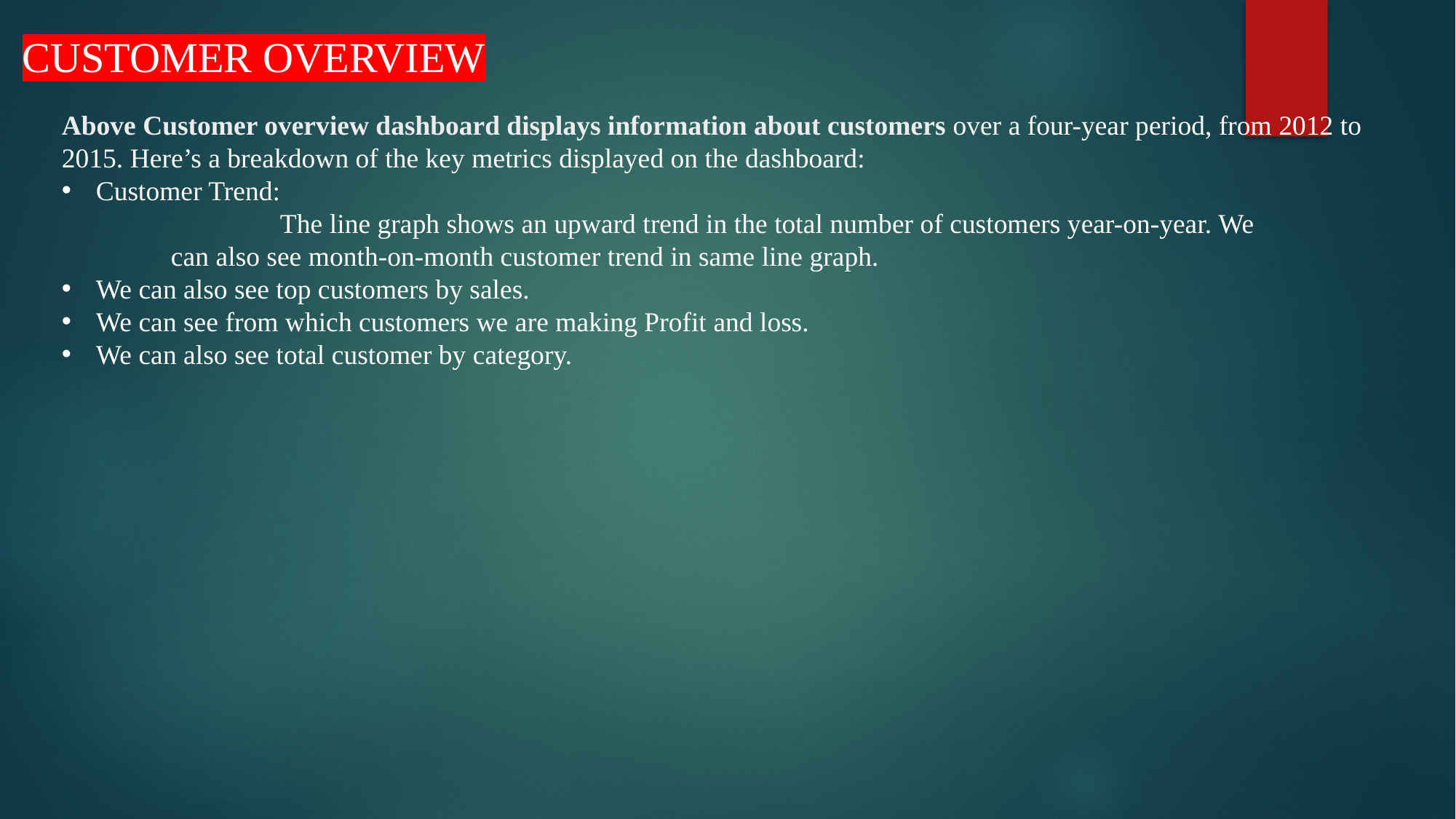

CUSTOMER OVERVIEW
Above Customer overview dashboard displays information about customers over a four-year period, from 2012 to 2015. Here’s a breakdown of the key metrics displayed on the dashboard:
Customer Trend:
		The line graph shows an upward trend in the total number of customers year-on-year. We 			can also see month-on-month customer trend in same line graph.
We can also see top customers by sales.
We can see from which customers we are making Profit and loss.
We can also see total customer by category.